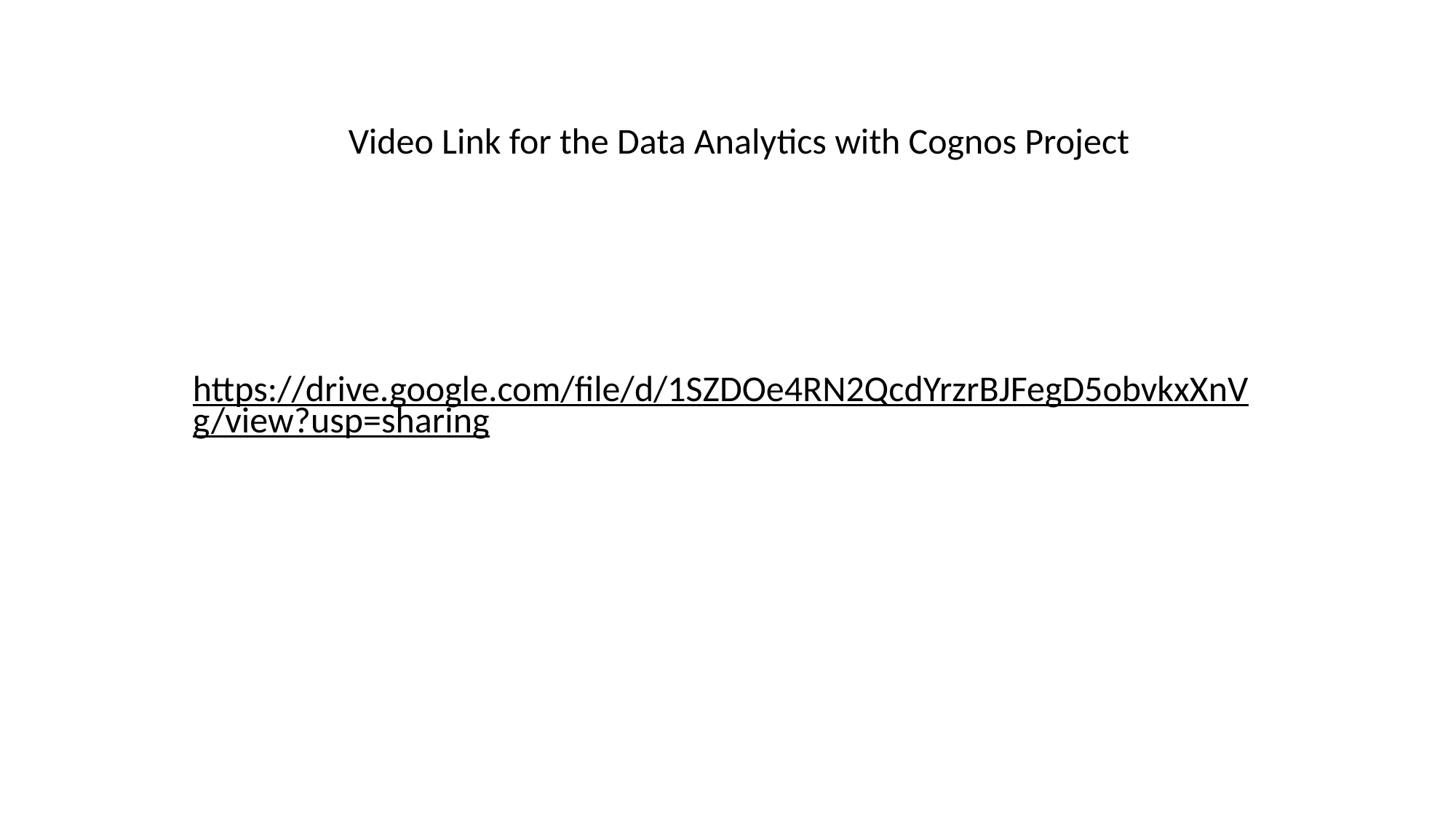

Video Link for the Data Analytics with Cognos Project
# https://drive.google.com/file/d/1SZDOe4RN2QcdYrzrBJFegD5obvkxXnVg/view?usp=sharing